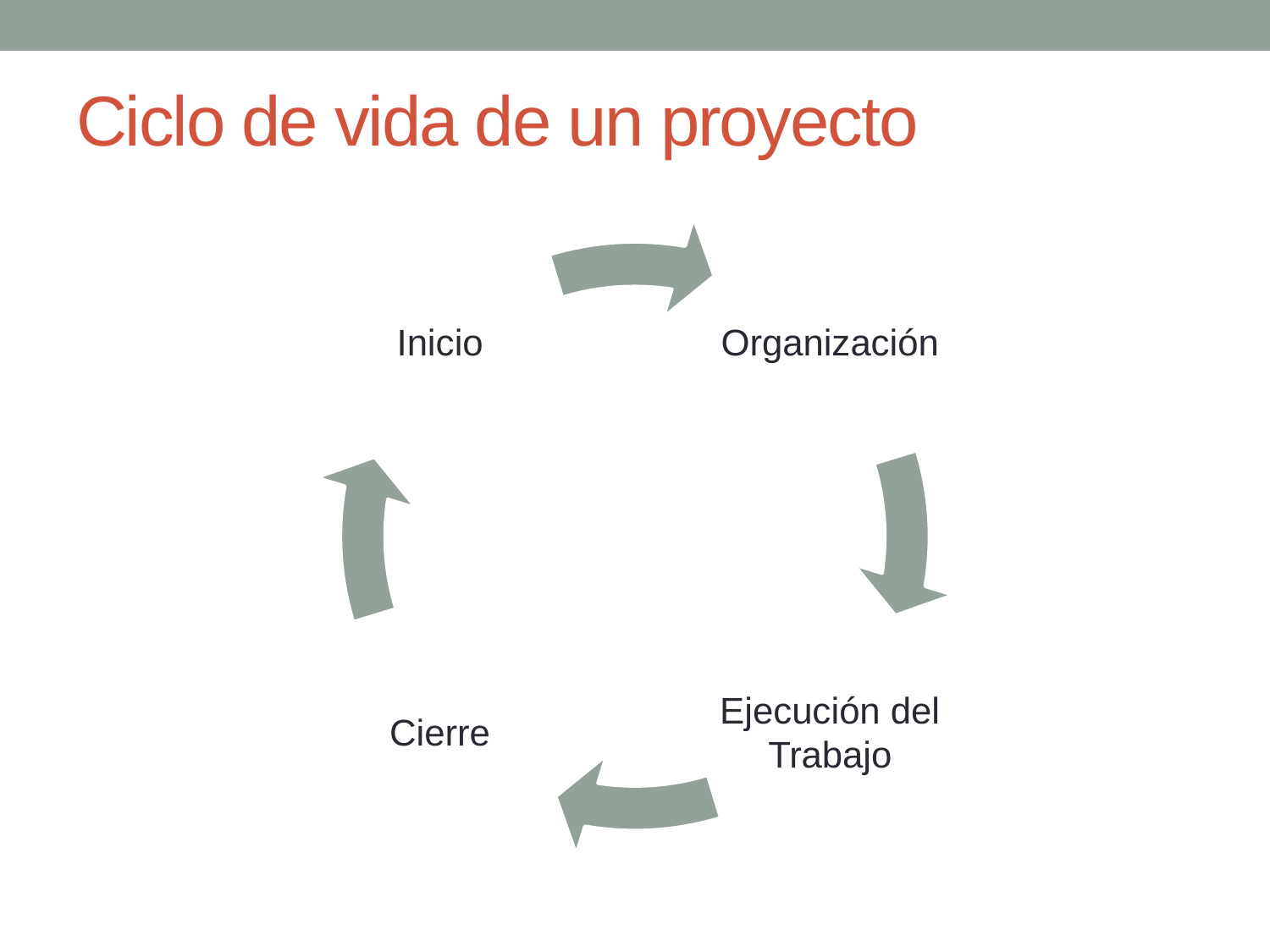

# Ciclo de vida de un proyecto
Organización
Ejecución del Trabajo
Cierre
Inicio